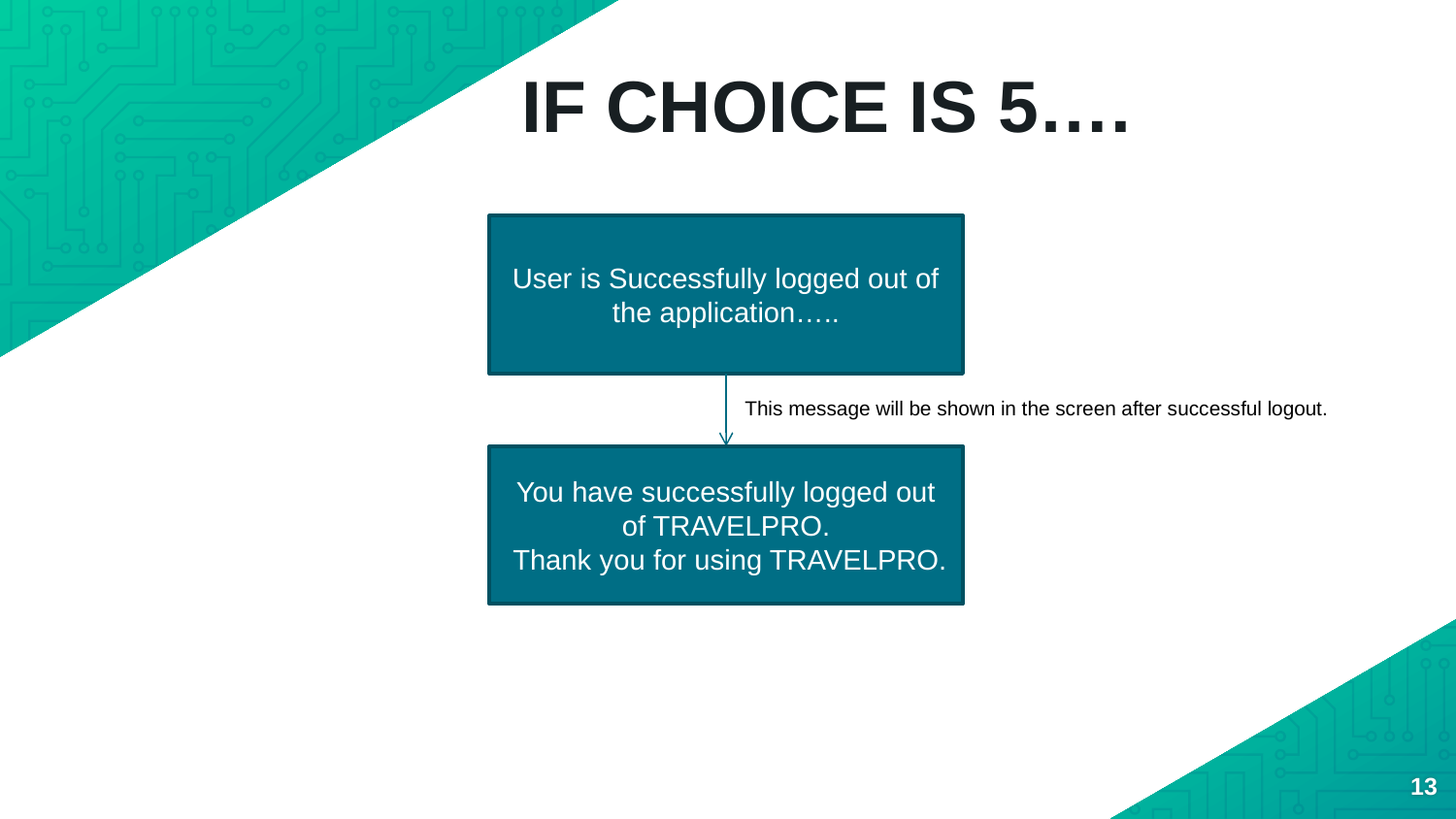

# IF CHOICE IS 5….
User is Successfully logged out of the application…..
This message will be shown in the screen after successful logout.
You have successfully logged out of TRAVELPRO.
 Thank you for using TRAVELPRO.
13